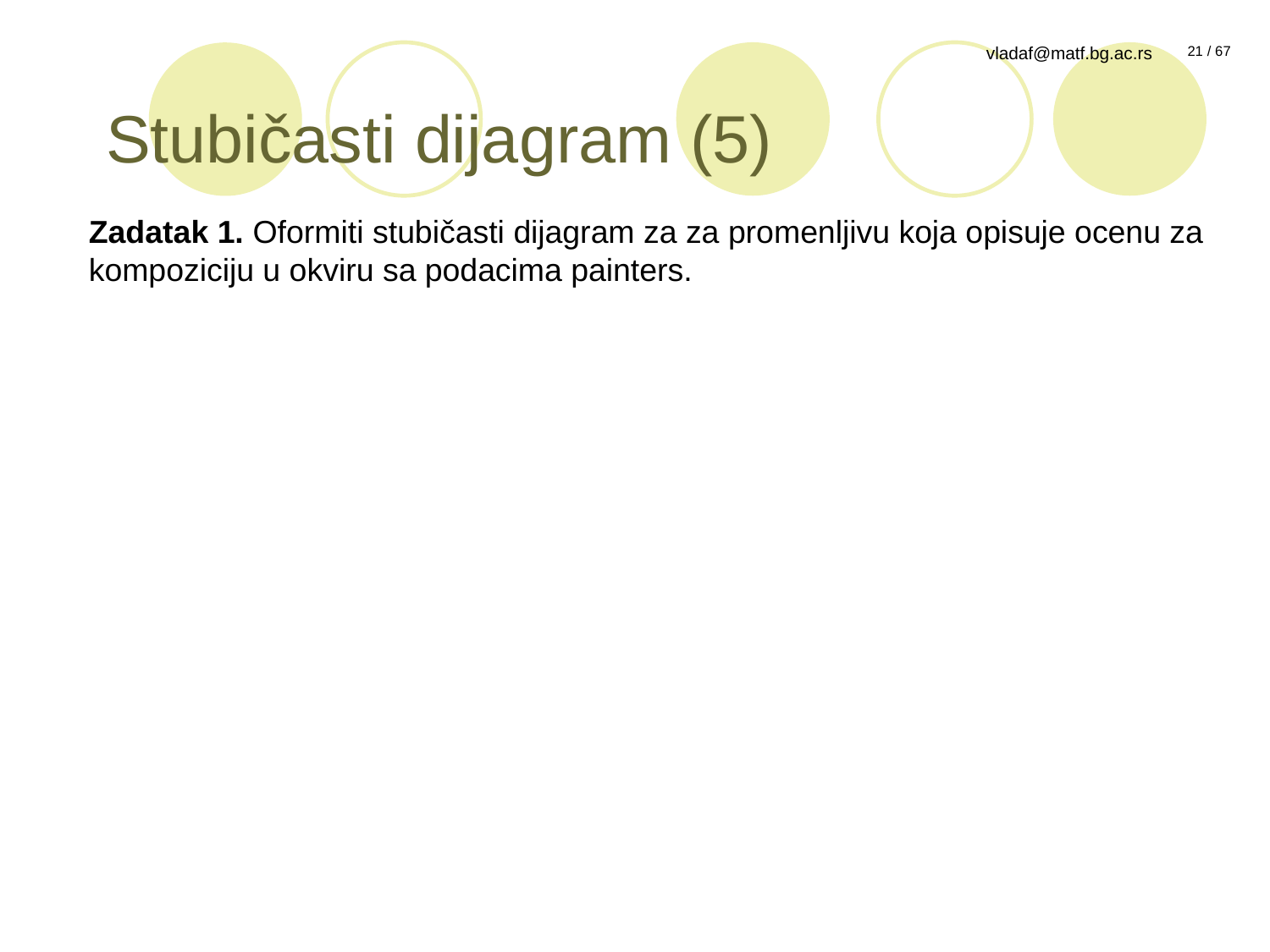

# Stubičasti dijagram (5)
Zadatak 1. Oformiti stubičasti dijagram za za promenljivu koja opisuje ocenu za kompoziciju u okviru sa podacima painters.